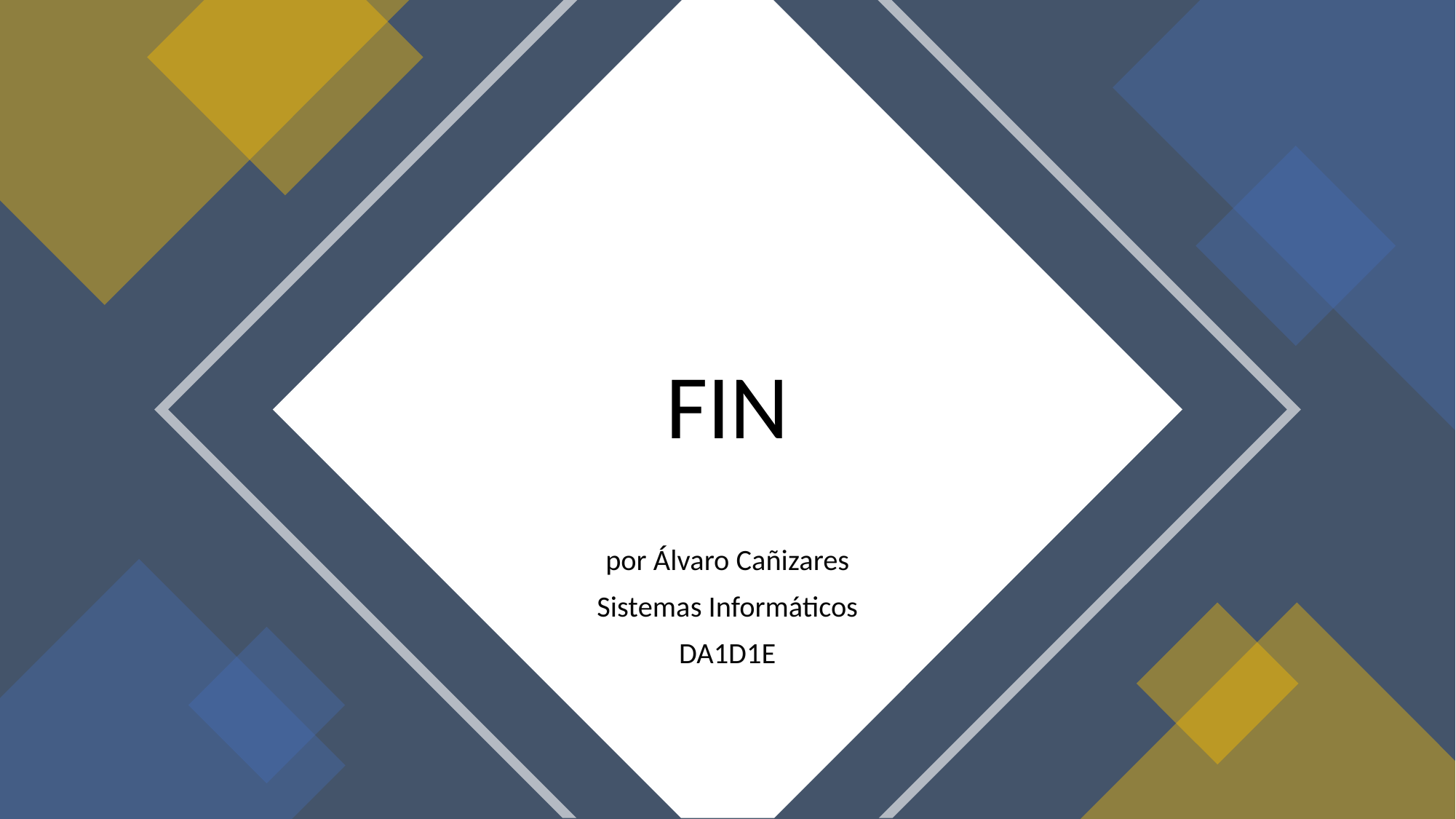

# FIN
por Álvaro Cañizares
Sistemas Informáticos
DA1D1E